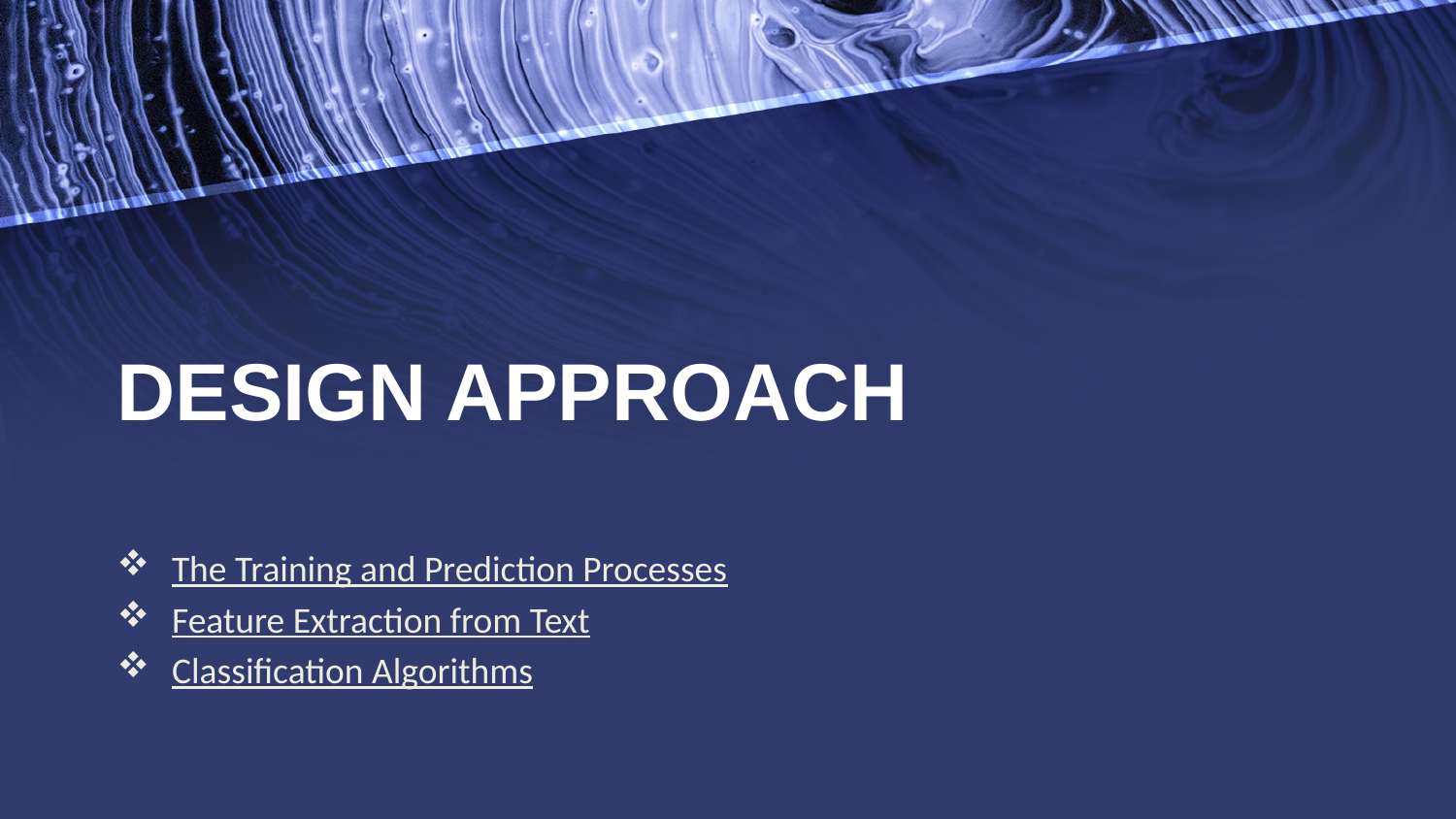

# Design approach
The Training and Prediction Processes
Feature Extraction from Text
Classification Algorithms